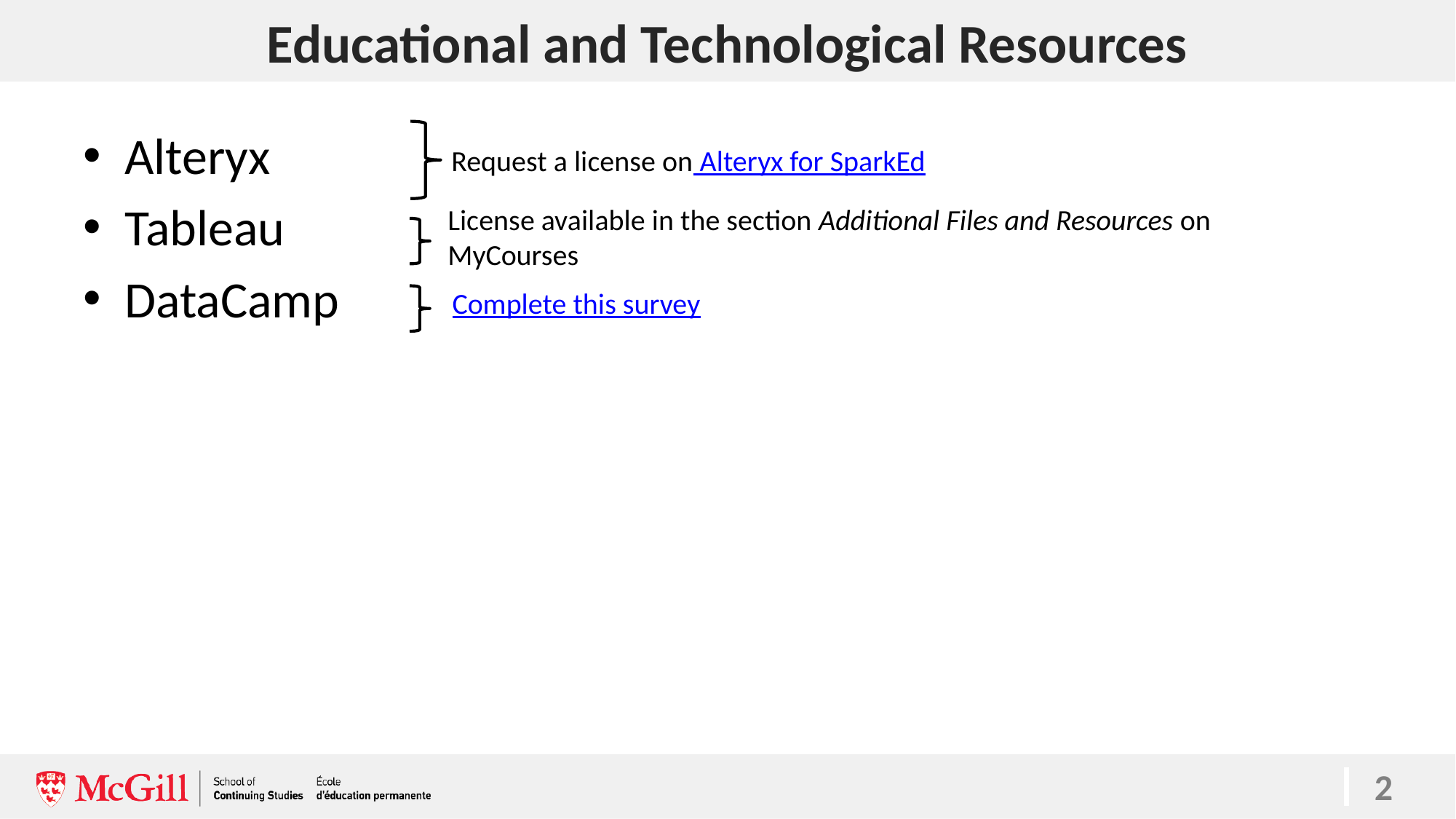

# Educational and Technological Resources
Alteryx
Tableau
DataCamp

Request a license on Alteryx for SparkEd
License available in the section Additional Files and Resources on MyCourses

Complete this survey